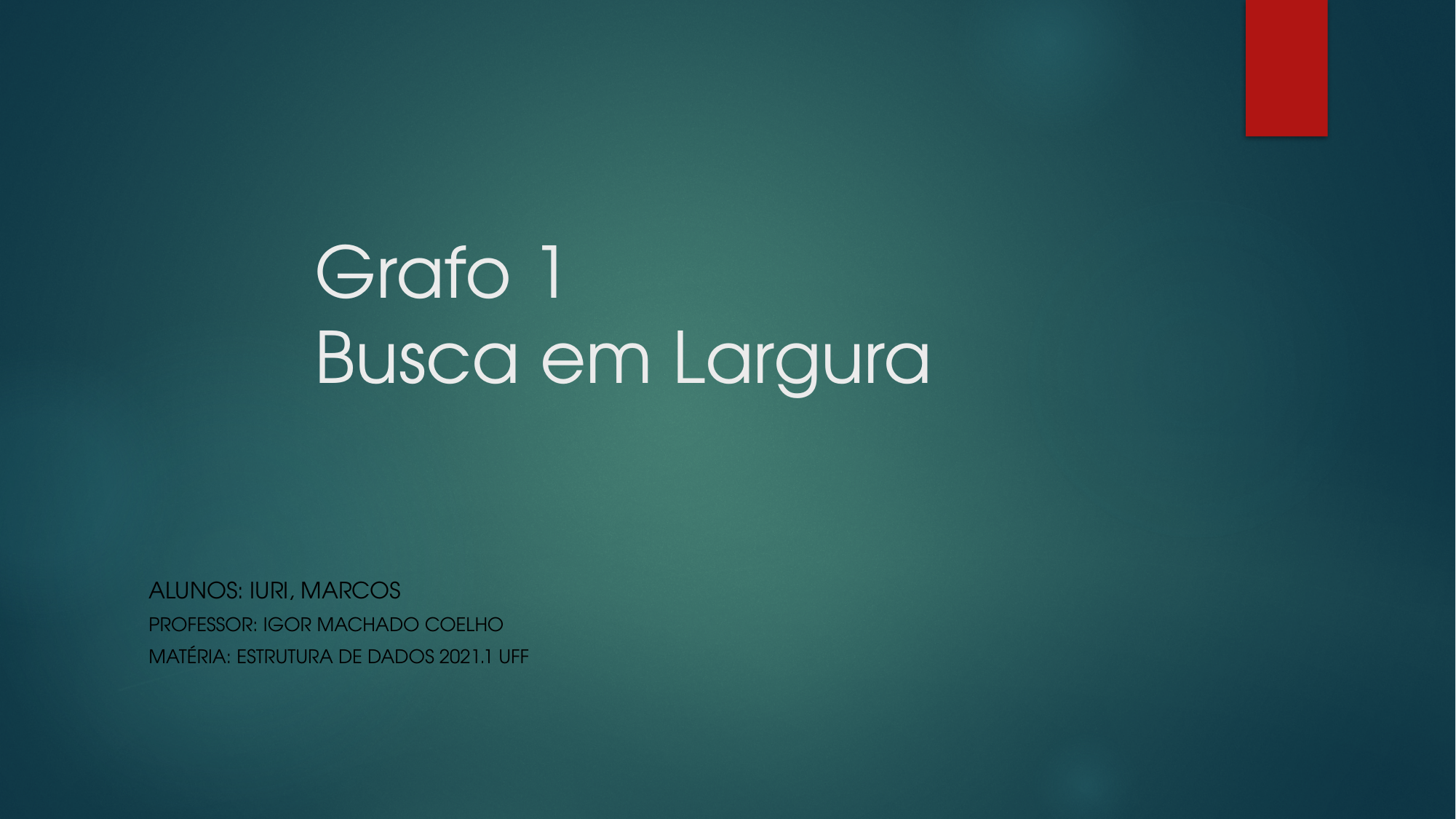

# Grafo 1 Busca em Largura
Alunos: Iuri, Marcos
Professor: Igor Machado Coelho
Matéria: Estrutura de Dados 2021.1 UFF